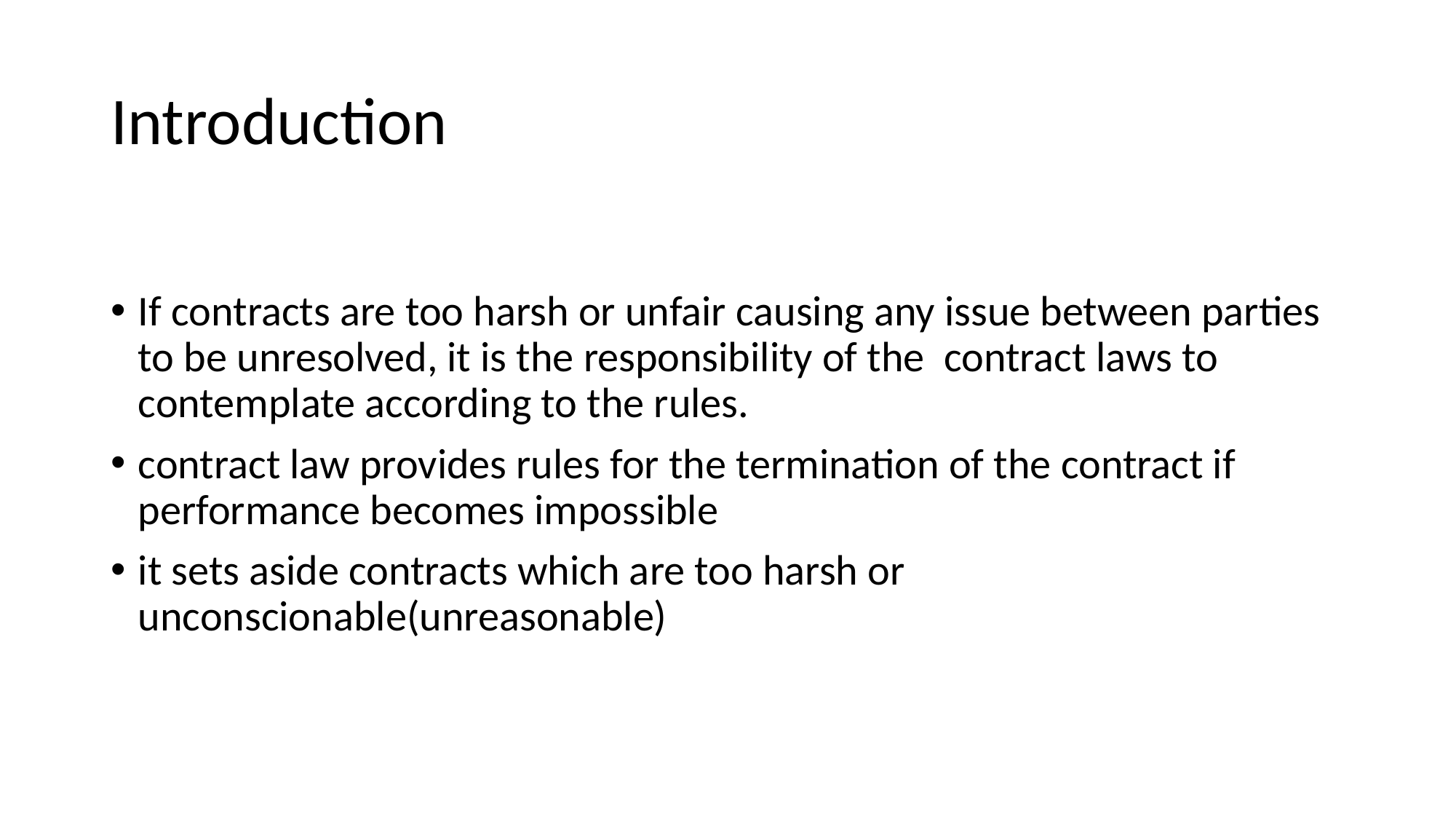

# Introduction

If contracts are too harsh or unfair causing any issue between parties  to be unresolved, it is the responsibility of the  contract laws to  contemplate according to the rules.
contract law provides rules for the termination of the contract if performance becomes impossible
it sets aside contracts which are too harsh or unconscionable(unreasonable)